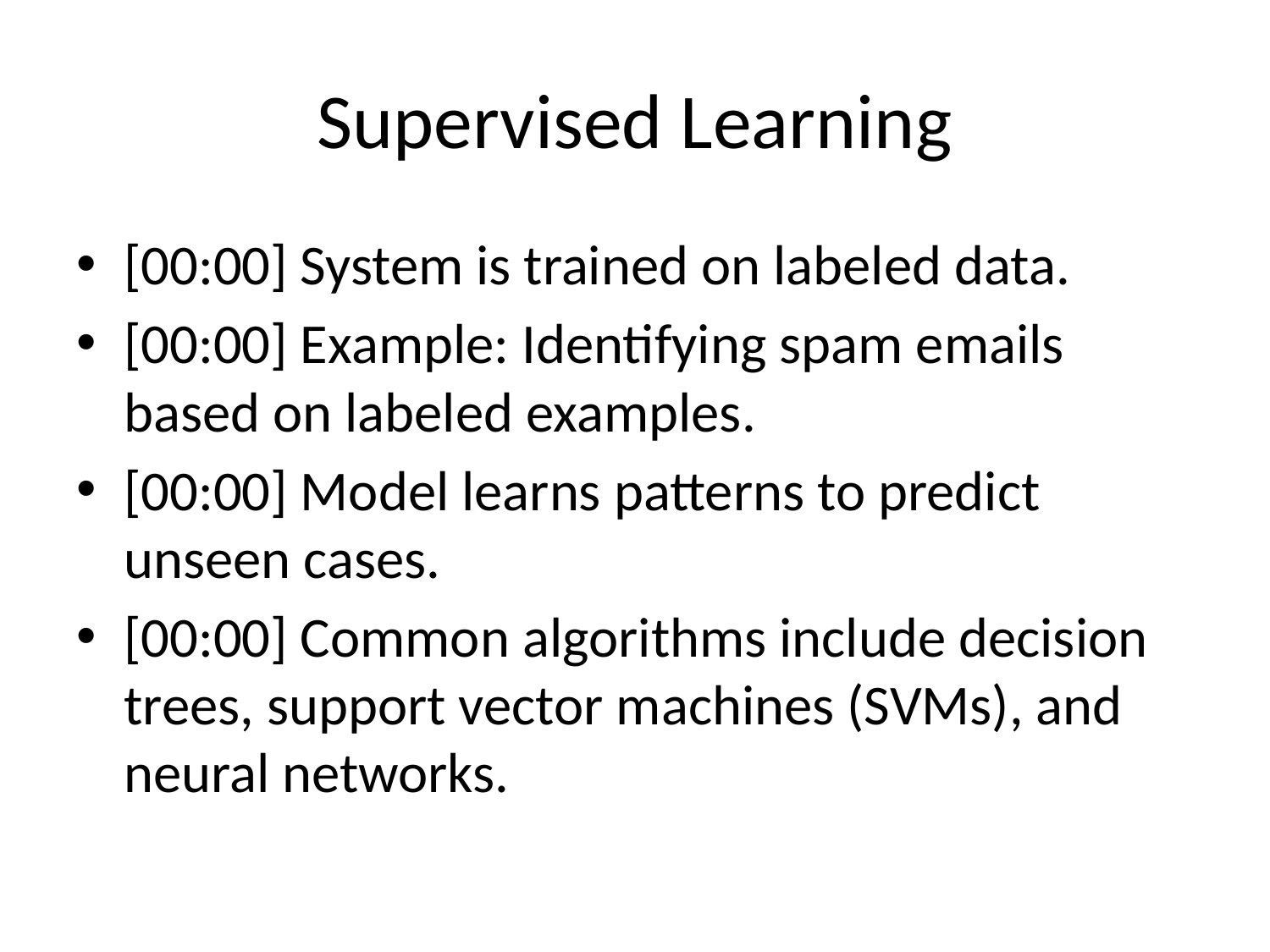

# Supervised Learning
[00:00] System is trained on labeled data.
[00:00] Example: Identifying spam emails based on labeled examples.
[00:00] Model learns patterns to predict unseen cases.
[00:00] Common algorithms include decision trees, support vector machines (SVMs), and neural networks.